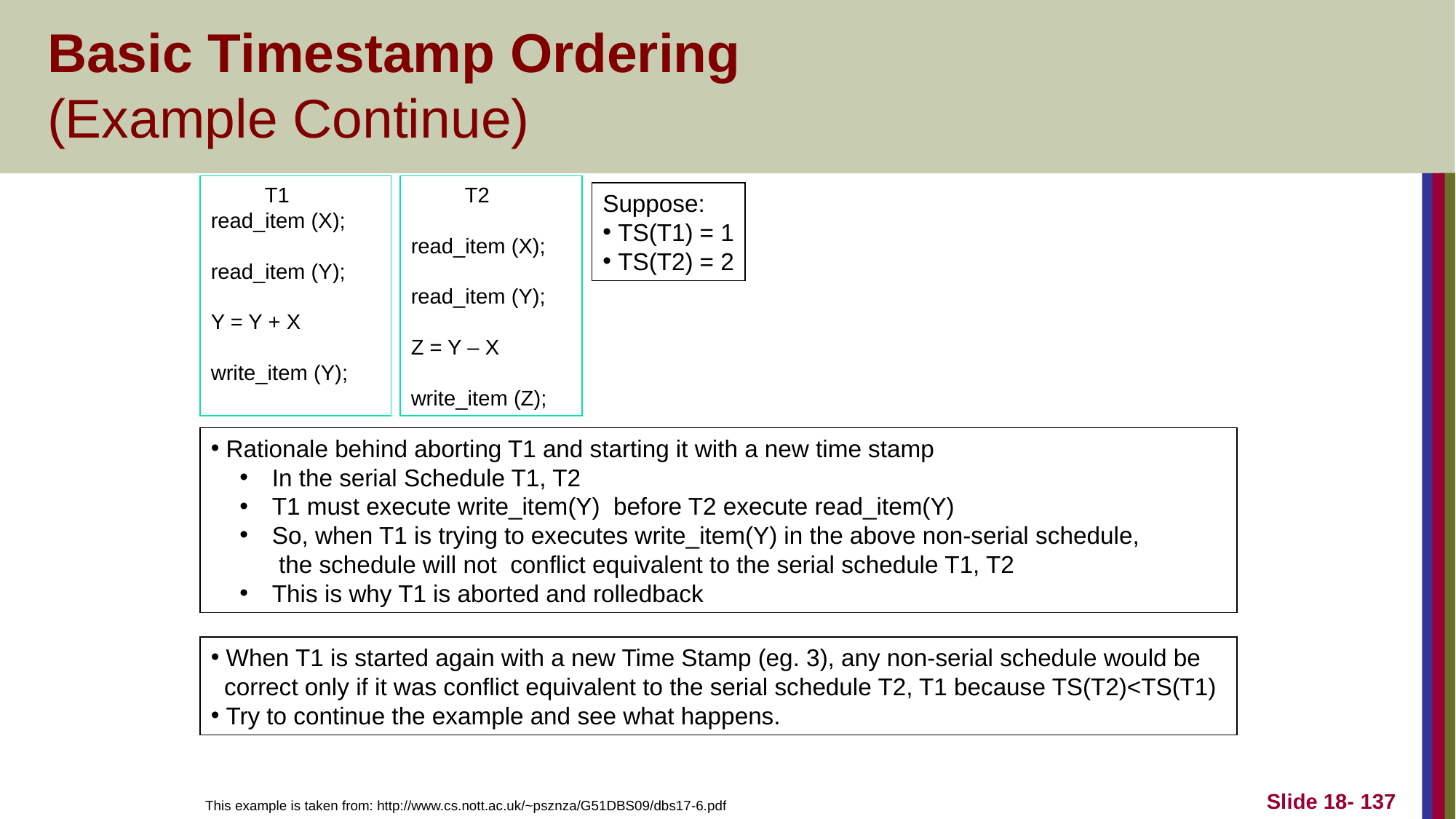

# Basic Timestamp Ordering (Example Continue)
         T1
read_item (X);

read_item (Y);

Y = Y + X

write_item (Y);

         T2

read_item (X);

read_item (Y);

Z = Y – X

write_item (Z);
Suppose:
 TS(T1) = 1
 TS(T2) = 2
 Rationale behind aborting T1 and starting it with a new time stamp
 In the serial Schedule T1, T2
 T1 must execute write_item(Y)  before T2 execute read_item(Y)
 So, when T1 is trying to executes write_item(Y) in the above non-serial schedule,
  the schedule will not  conflict equivalent to the serial schedule T1, T2
 This is why T1 is aborted and rolledback
 When T1 is started again with a new Time Stamp (eg. 3), any non-serial schedule would be
  correct only if it was conflict equivalent to the serial schedule T2, T1 because TS(T2)<TS(T1)
 Try to continue the example and see what happens.
This example is taken from: http://www.cs.nott.ac.uk/~psznza/G51DBS09/dbs17-6.pdf
Slide 18- 137